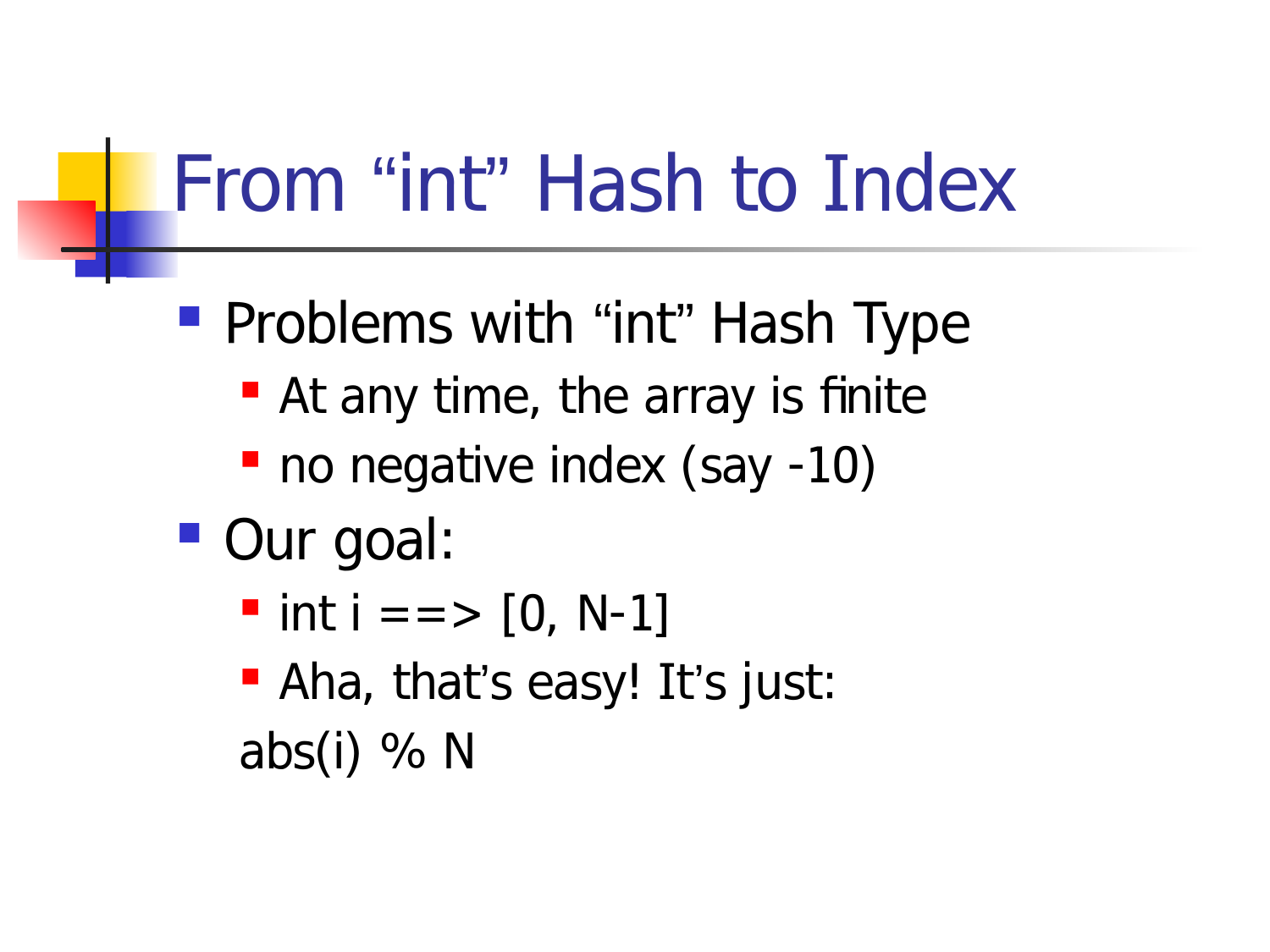

# From “int” Hash to Index
Problems with “int” Hash Type
At any time, the array is finite
no negative index (say -10)
Our goal:
int i ==> [0, N-1]
Aha, that’s easy! It’s just:
abs(i) % N